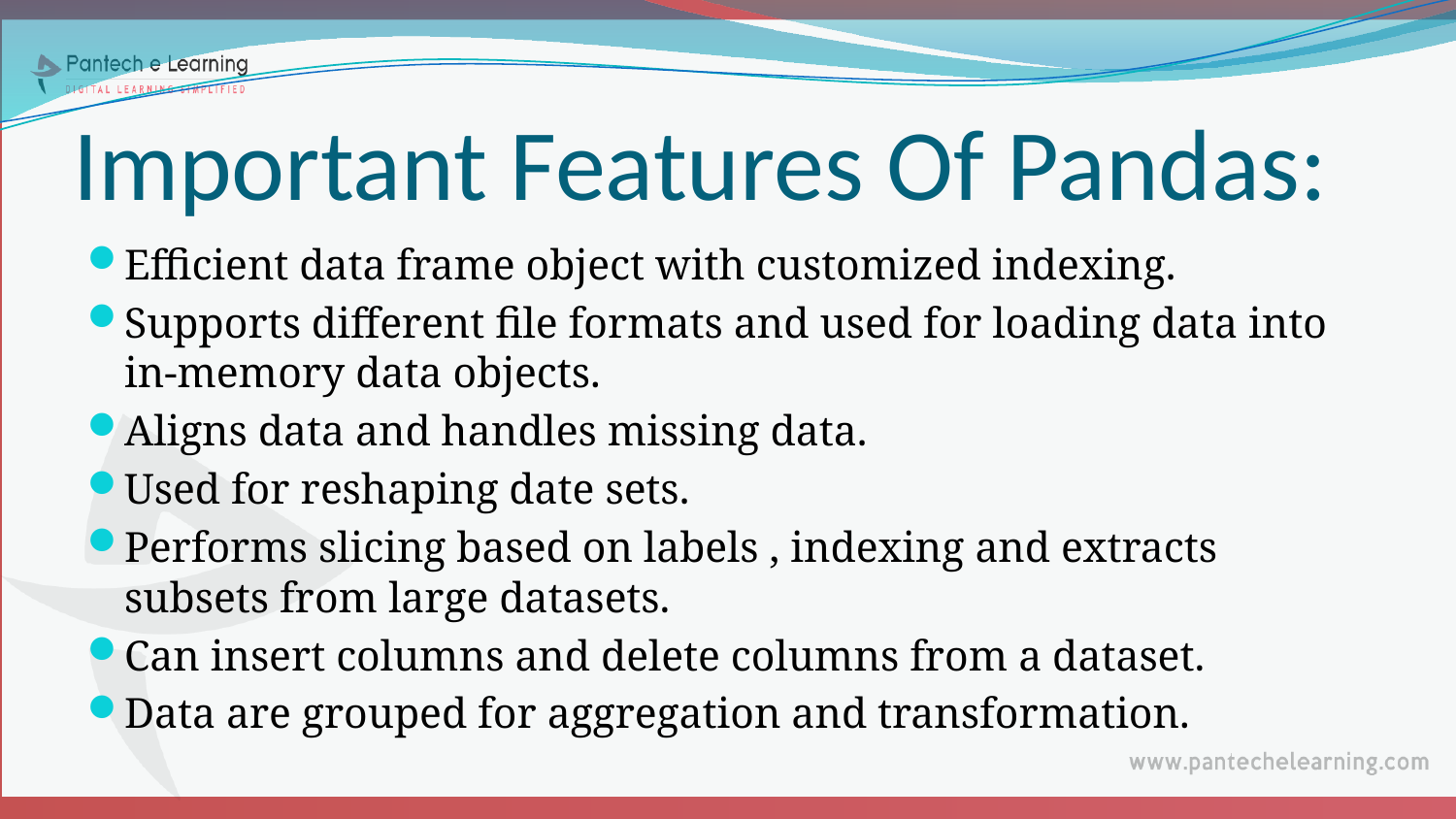

# Important Features Of Pandas:
Efficient data frame object with customized indexing.
Supports different file formats and used for loading data into in-memory data objects.
Aligns data and handles missing data.
Used for reshaping date sets.
Performs slicing based on labels , indexing and extracts subsets from large datasets.
Can insert columns and delete columns from a dataset.
Data are grouped for aggregation and transformation.